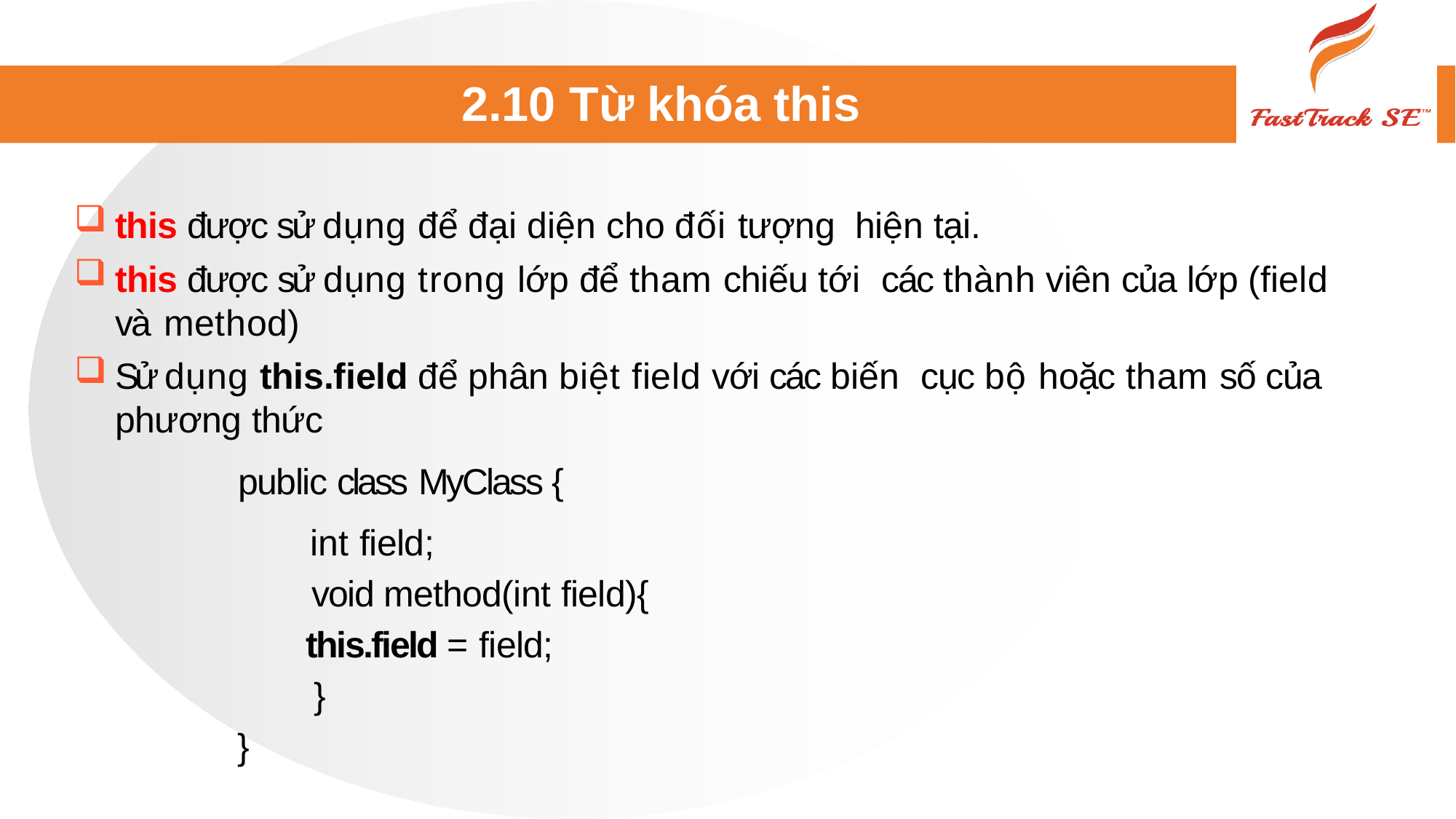

# 2.10 Từ khóa this
this được sử dụng để đại diện cho đối tượng  hiện tại.
this được sử dụng trong lớp để tham chiếu tới  các thành viên của lớp (field và method)
Sử dụng this.field để phân biệt field với các biến  cục bộ hoặc tham số của phương thức
public class MyClass {
         int field;
        void method(int field){
this.field = field;
        }
}